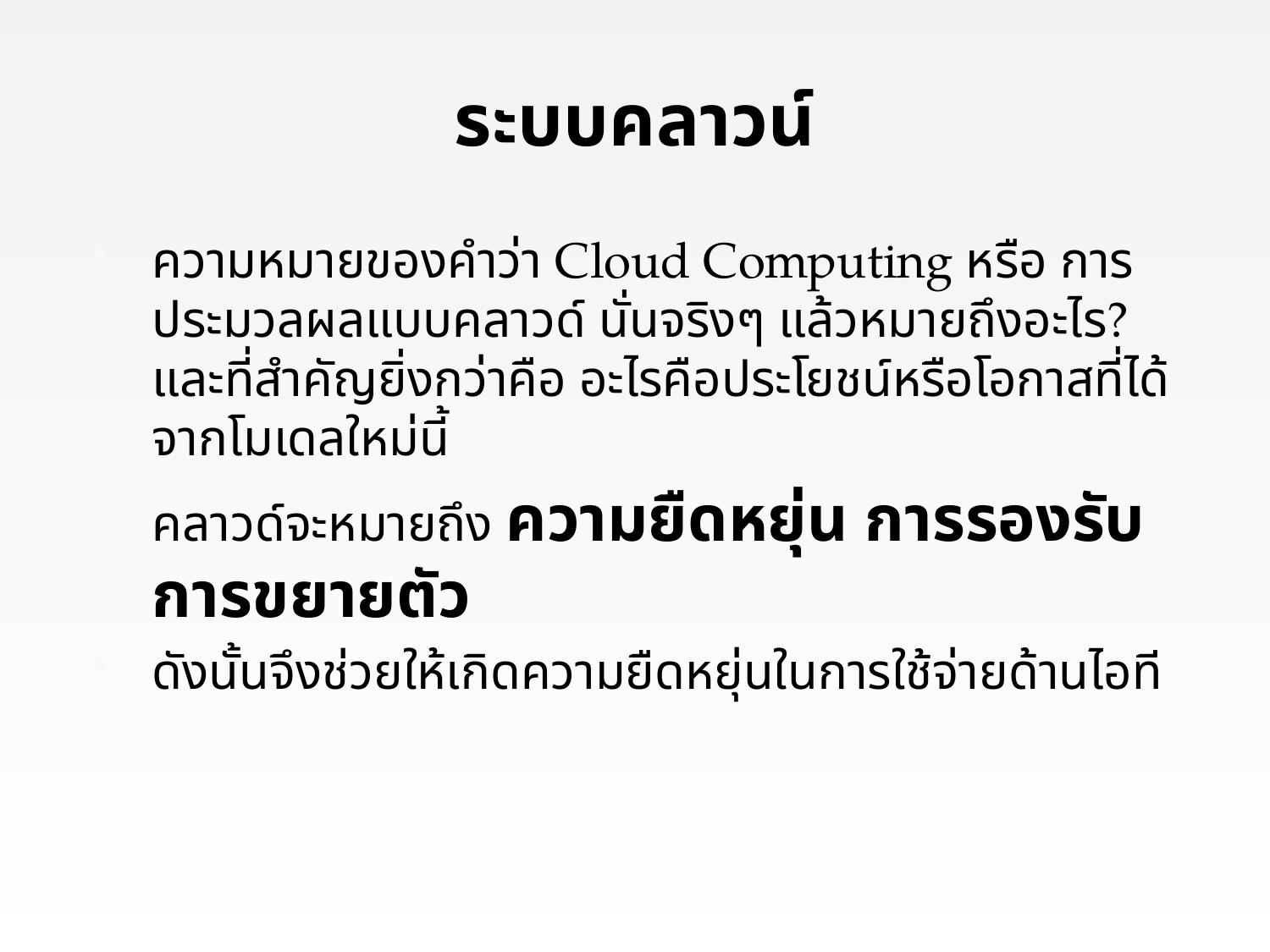

# ระบบคลาวน์
ความหมายของคำว่า Cloud Computing หรือ การประมวลผลแบบคลาวด์ นั่นจริงๆ แล้วหมายถึงอะไร? และที่สำคัญยิ่งกว่าคือ อะไรคือประโยชน์หรือโอกาสที่ได้จากโมเดลใหม่นี้
คลาวด์จะหมายถึง ความยืดหยุ่น การรองรับการขยายตัว
ดังนั้นจึงช่วยให้เกิดความยืดหยุ่นในการใช้จ่ายด้านไอที